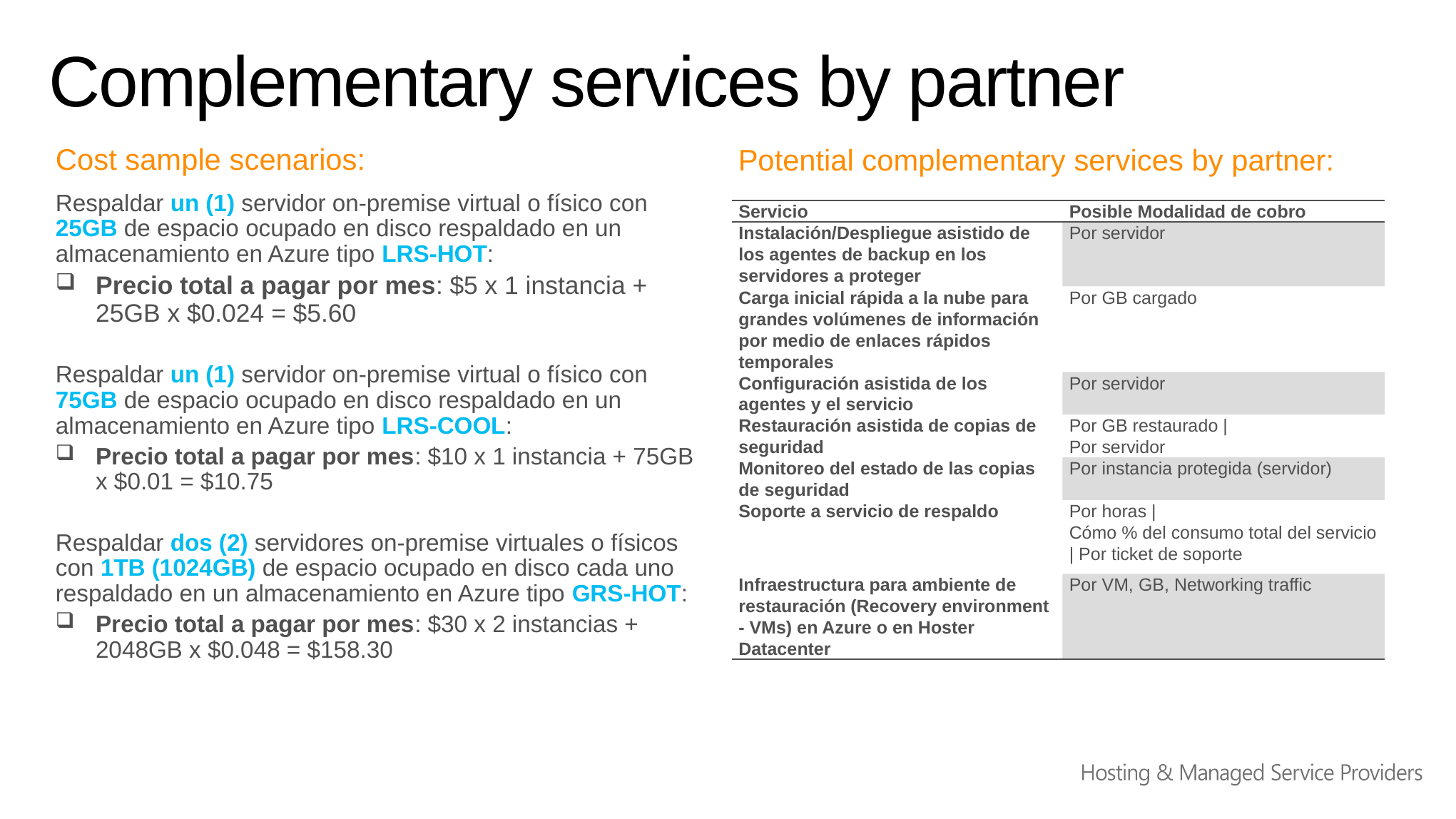

# Complementary services by partner
Cost sample scenarios:
Respaldar un (1) servidor on-premise virtual o físico con 25GB de espacio ocupado en disco respaldado en un almacenamiento en Azure tipo LRS-HOT:
Precio total a pagar por mes: $5 x 1 instancia + 25GB x $0.024 = $5.60

Respaldar un (1) servidor on-premise virtual o físico con 75GB de espacio ocupado en disco respaldado en un almacenamiento en Azure tipo LRS-COOL:
Precio total a pagar por mes: $10 x 1 instancia + 75GB x $0.01 = $10.75

Respaldar dos (2) servidores on-premise virtuales o físicos con 1TB (1024GB) de espacio ocupado en disco cada uno respaldado en un almacenamiento en Azure tipo GRS-HOT:
Precio total a pagar por mes: $30 x 2 instancias + 2048GB x $0.048 = $158.30

Potential complementary services by partner:

| Servicio | Posible Modalidad de cobro |
| --- | --- |
| Instalación/Despliegue asistido de los agentes de backup en los servidores a proteger | Por servidor |
| Carga inicial rápida a la nube para grandes volúmenes de información por medio de enlaces rápidos temporales | Por GB cargado |
| Configuración asistida de los agentes y el servicio | Por servidor |
| Restauración asistida de copias de seguridad | Por GB restaurado | Por servidor |
| Monitoreo del estado de las copias de seguridad | Por instancia protegida (servidor) |
| Soporte a servicio de respaldo | Por horas | Cómo % del consumo total del servicio | Por ticket de soporte |
| Infraestructura para ambiente de restauración (Recovery environment - VMs) en Azure o en Hoster Datacenter | Por VM, GB, Networking traffic |